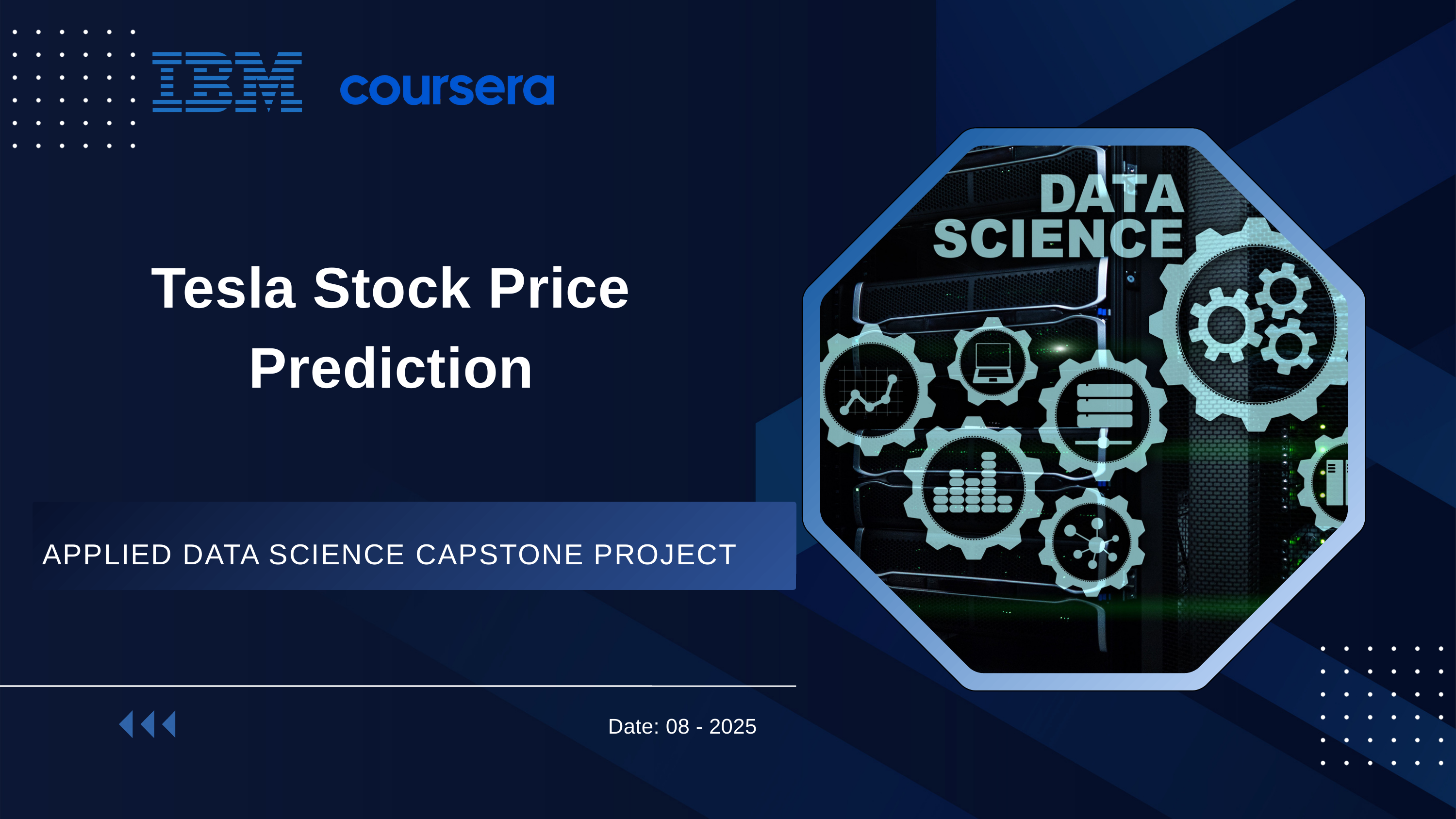

Tesla Stock Price Prediction

APPLIED DATA SCIENCE CAPSTONE PROJECT

Date: 08 - 2025